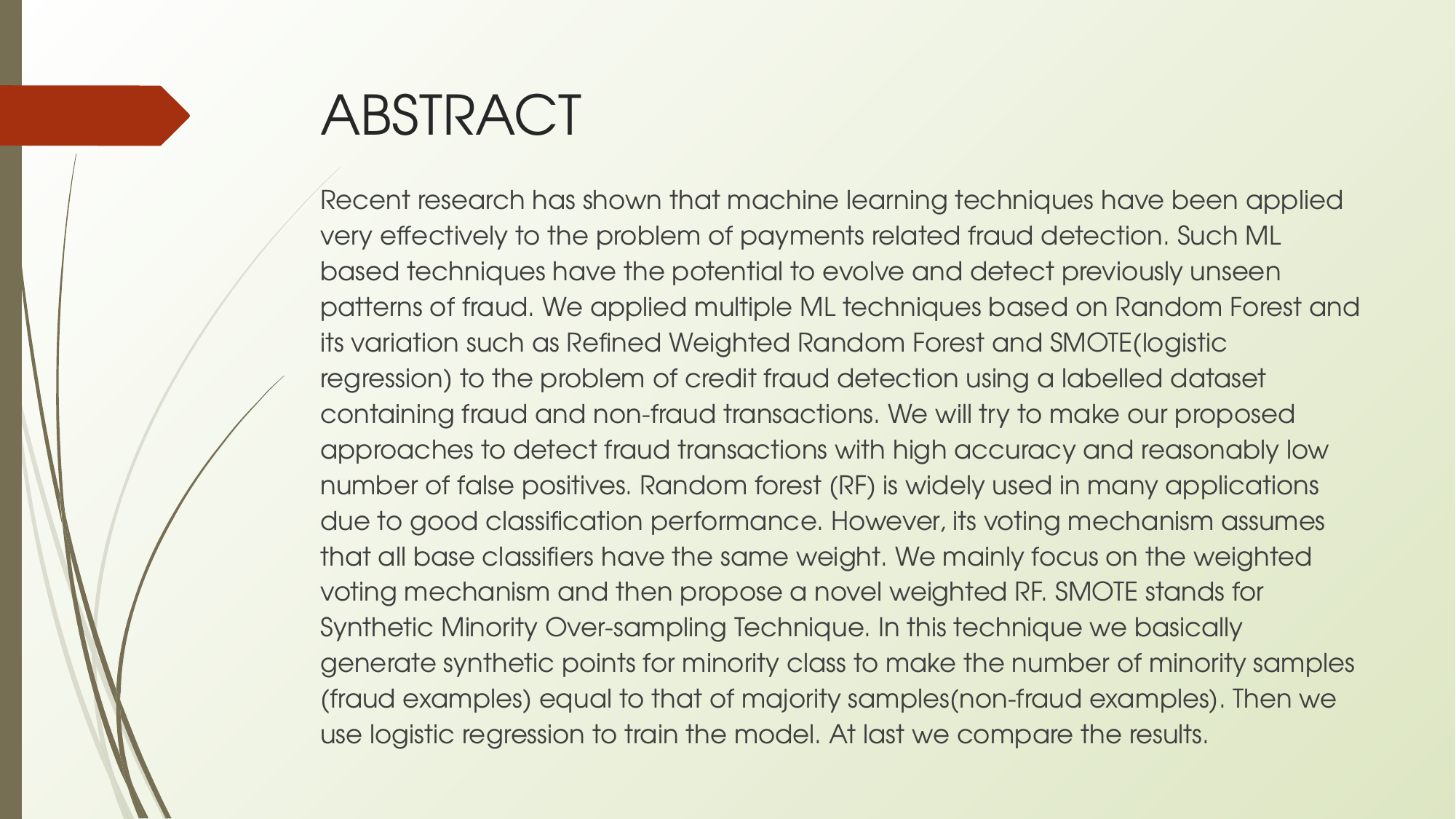

# ABSTRACT
Recent research has shown that machine learning techniques have been applied very effectively to the problem of payments related fraud detection. Such ML based techniques have the potential to evolve and detect previously unseen patterns of fraud. We applied multiple ML techniques based on Random Forest and its variation such as Refined Weighted Random Forest and SMOTE(logistic regression) to the problem of credit fraud detection using a labelled dataset containing fraud and non-fraud transactions. We will try to make our proposed approaches to detect fraud transactions with high accuracy and reasonably low number of false positives. Random forest (RF) is widely used in many applications due to good classification performance. However, its voting mechanism assumes that all base classifiers have the same weight. We mainly focus on the weighted voting mechanism and then propose a novel weighted RF. SMOTE stands for Synthetic Minority Over-sampling Technique. In this technique we basically generate synthetic points for minority class to make the number of minority samples (fraud examples) equal to that of majority samples(non-fraud examples). Then we use logistic regression to train the model. At last we compare the results.